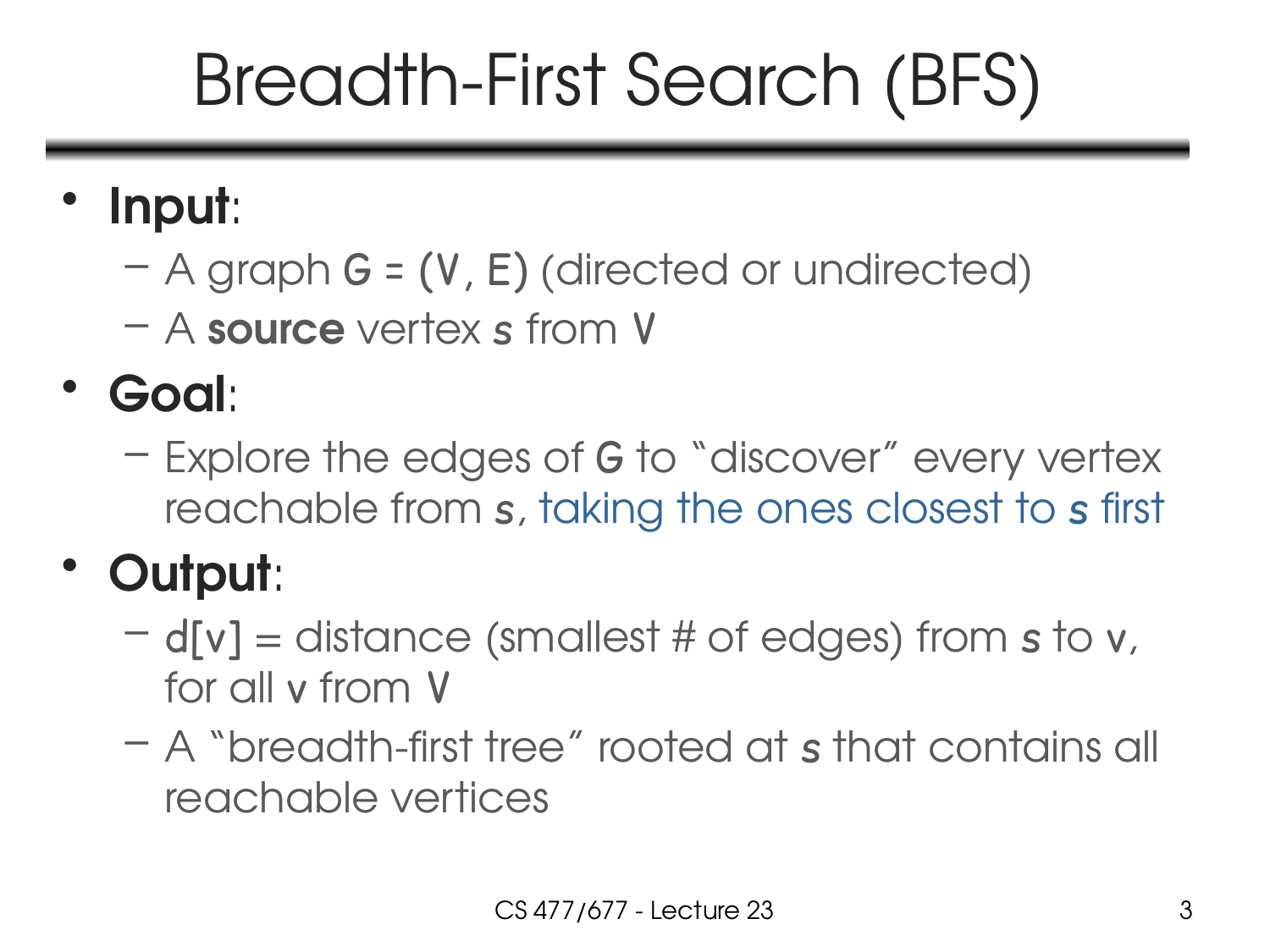

# Breadth-First Search (BFS)
Input:
A graph G = (V, E) (directed or undirected)
A source vertex s from V
Goal:
Explore the edges of G to “discover” every vertex reachable from s, taking the ones closest to s first
Output:
d[v] = distance (smallest # of edges) from s to v, for all v from V
A “breadth-first tree” rooted at s that contains all reachable vertices
CS 477/677 - Lecture 23
3